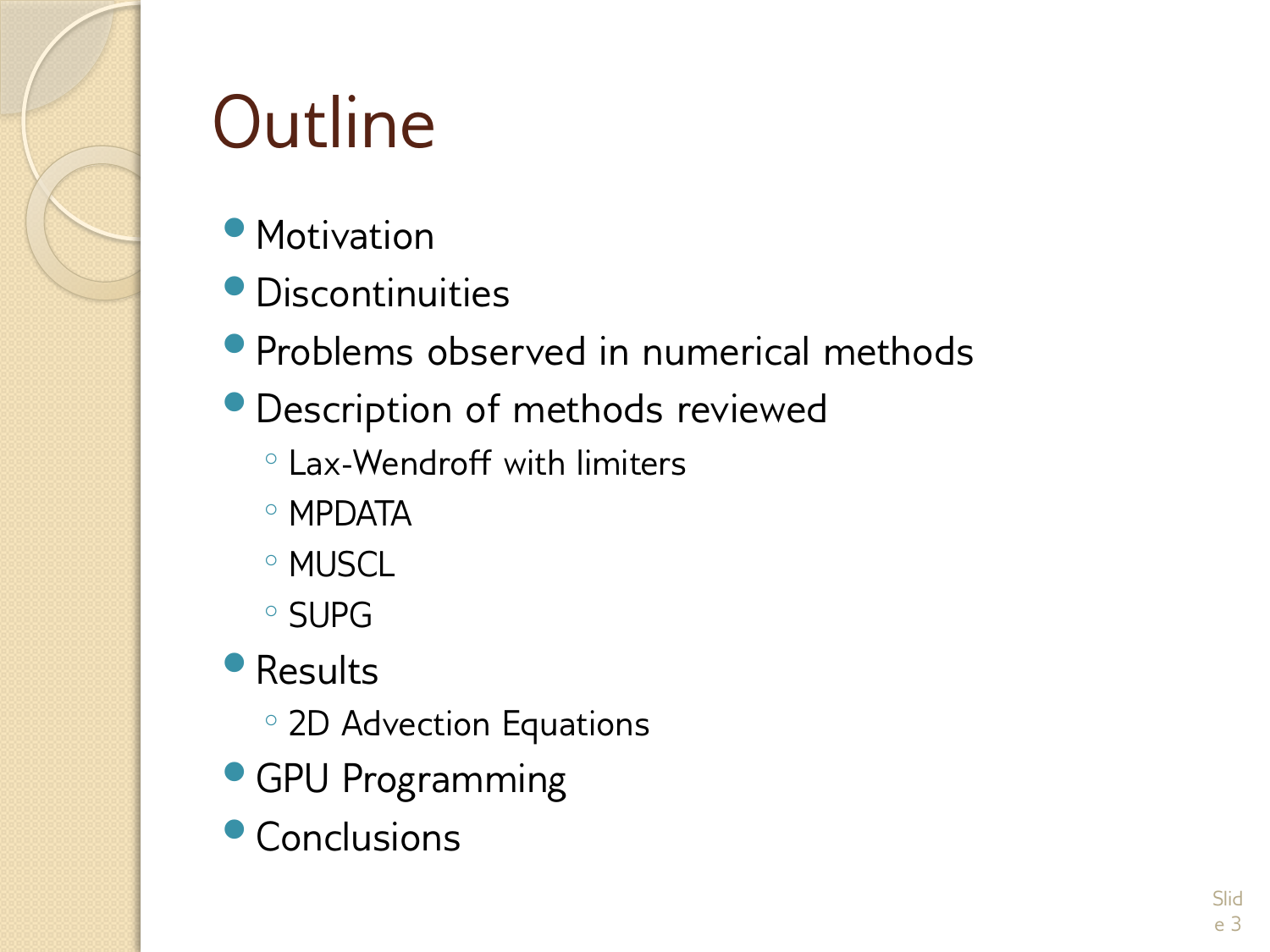

# Outline
Motivation
Discontinuities
Problems observed in numerical methods
Description of methods reviewed
Lax-Wendroff with limiters
MPDATA
MUSCL
SUPG
Results
2D Advection Equations
GPU Programming
Conclusions

Slide 3